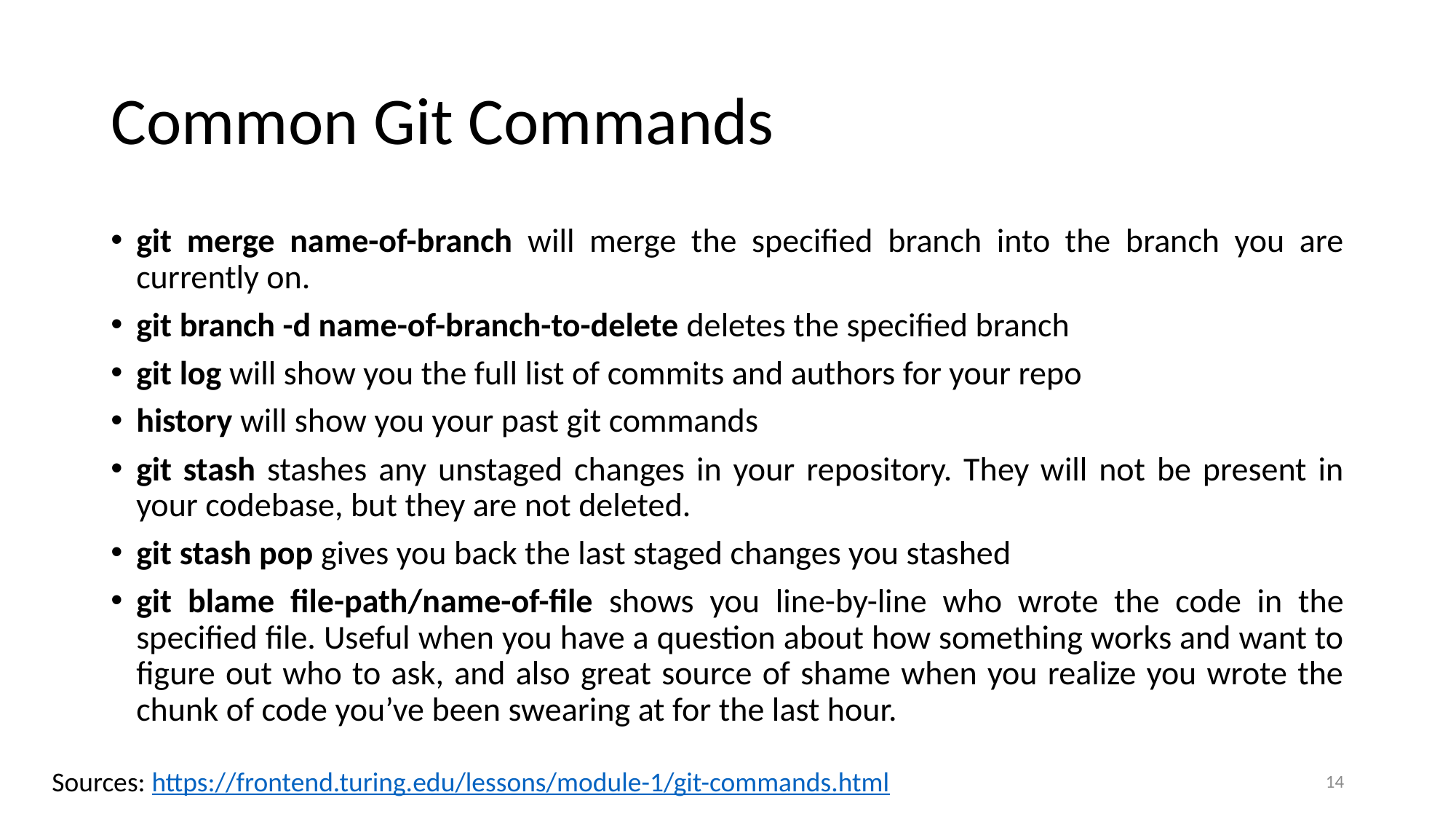

# Common Git Commands
git merge name-of-branch will merge the specified branch into the branch you are currently on.
git branch -d name-of-branch-to-delete deletes the specified branch
git log will show you the full list of commits and authors for your repo
history will show you your past git commands
git stash stashes any unstaged changes in your repository. They will not be present in your codebase, but they are not deleted.
git stash pop gives you back the last staged changes you stashed
git blame file-path/name-of-file shows you line-by-line who wrote the code in the specified file. Useful when you have a question about how something works and want to figure out who to ask, and also great source of shame when you realize you wrote the chunk of code you’ve been swearing at for the last hour.
Sources: https://frontend.turing.edu/lessons/module-1/git-commands.html
14